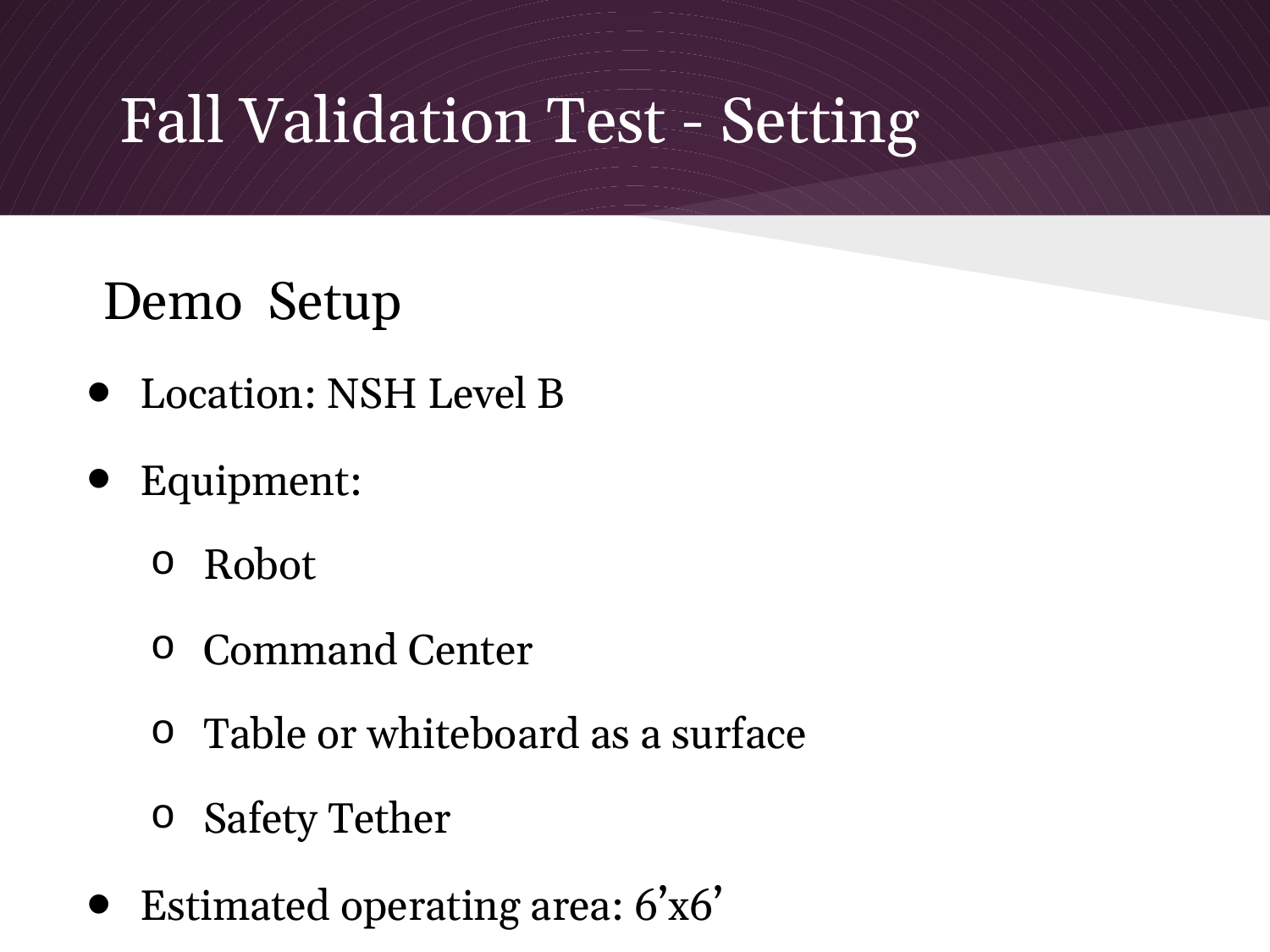

# Fall Validation Test - Setting
Demo  Setup
Location: NSH Level B
Equipment:
Robot
Command Center
Table or whiteboard as a surface
Safety Tether
Estimated operating area: 6’x6’